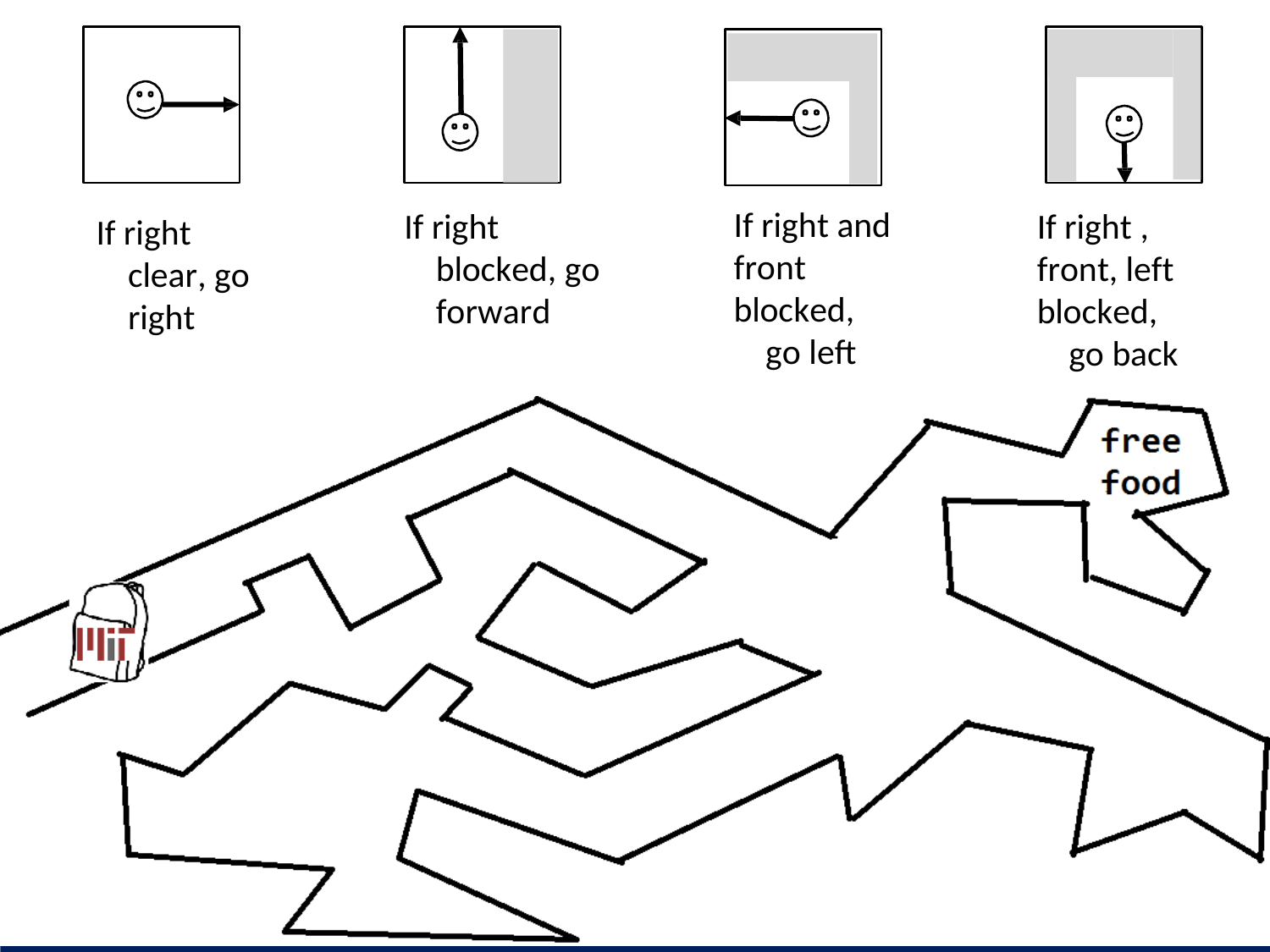

If right and front blocked,
go left
If right blocked, go forward
If right , front, left blocked,
go back
If right clear, go right